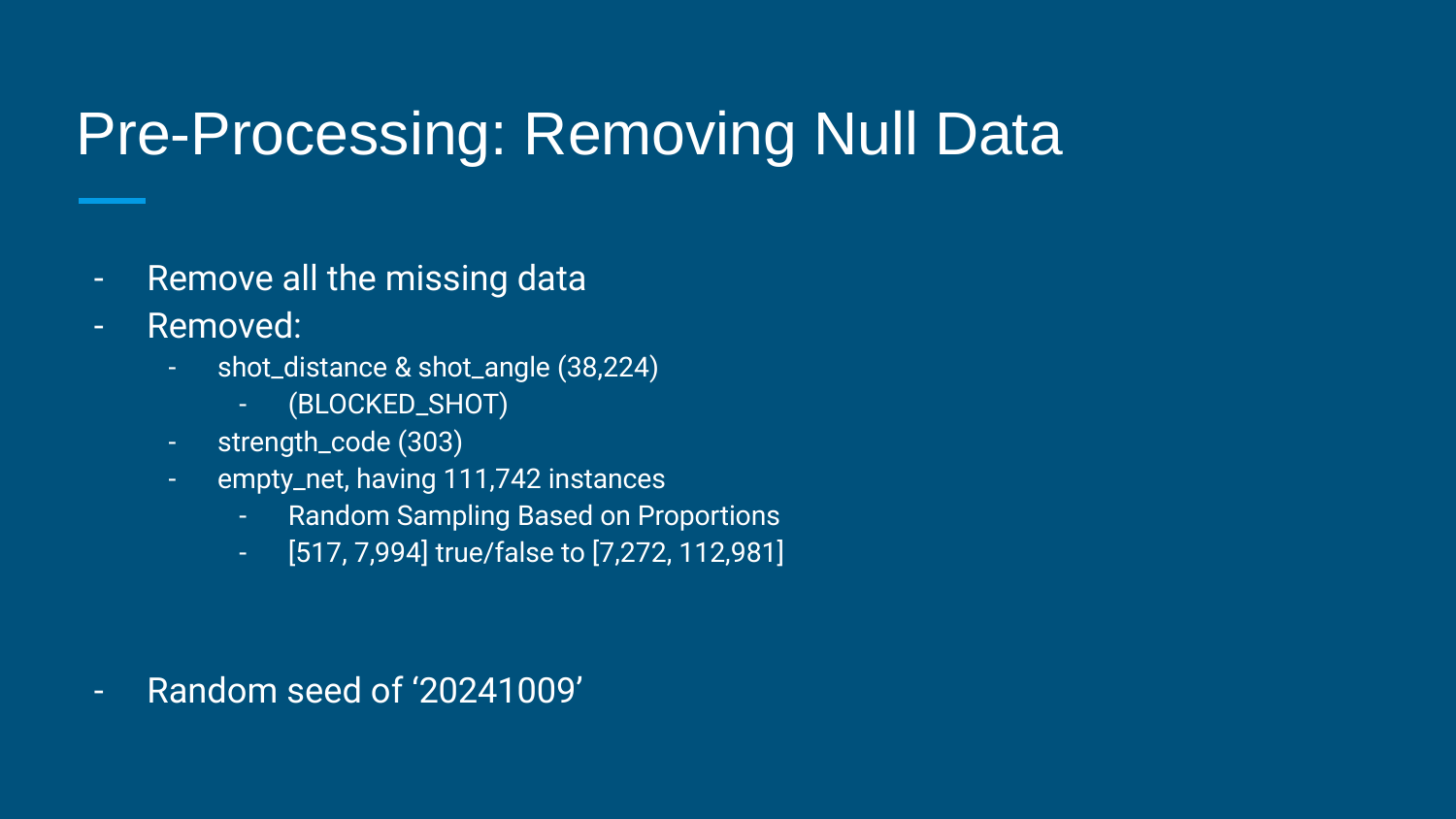

# Pre-Processing: Removing Null Data
Remove all the missing data
Removed:
shot_distance & shot_angle (38,224)
(BLOCKED_SHOT)
strength_code (303)
empty_net, having 111,742 instances
Random Sampling Based on Proportions
[517, 7,994] true/false to [7,272, 112,981]

Random seed of ‘20241009’